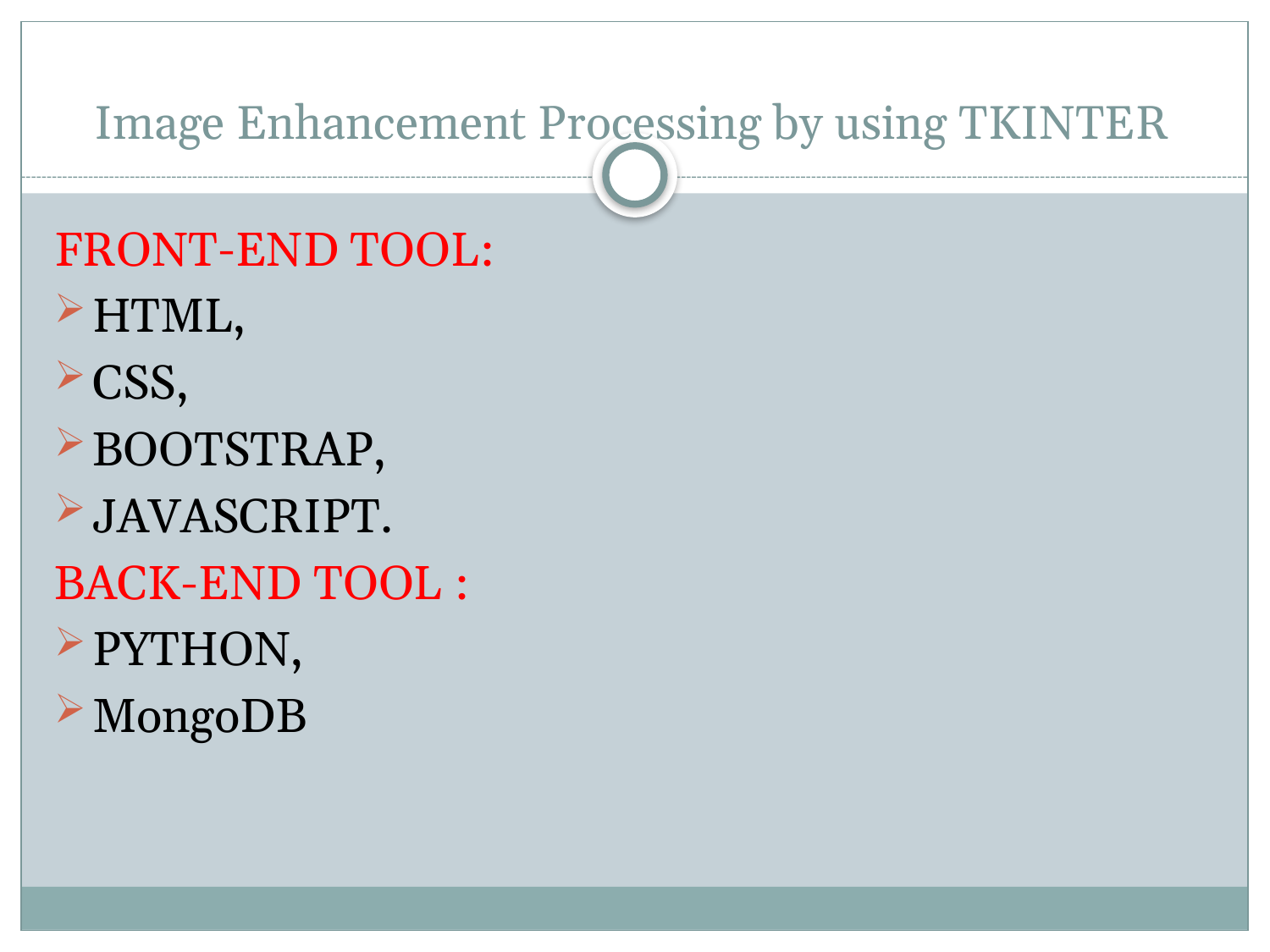

# Image Enhancement Processing by using TKINTER
FRONT-END TOOL:
HTML,
CSS,
BOOTSTRAP,
JAVASCRIPT.
BACK-END TOOL :
PYTHON,
MongoDB